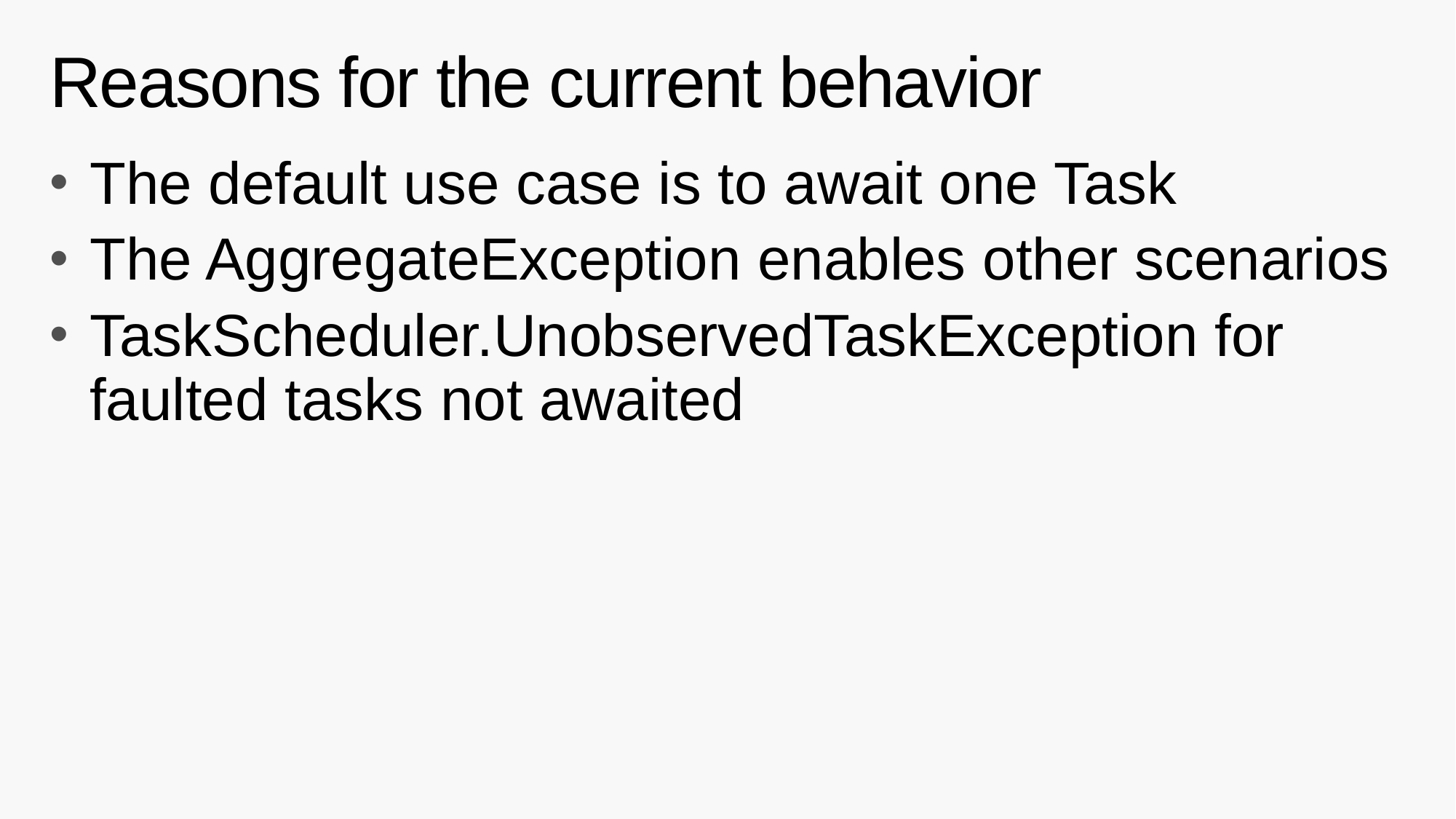

# Reasons for the current behavior
The default use case is to await one Task
The AggregateException enables other scenarios
TaskScheduler.UnobservedTaskException for faulted tasks not awaited